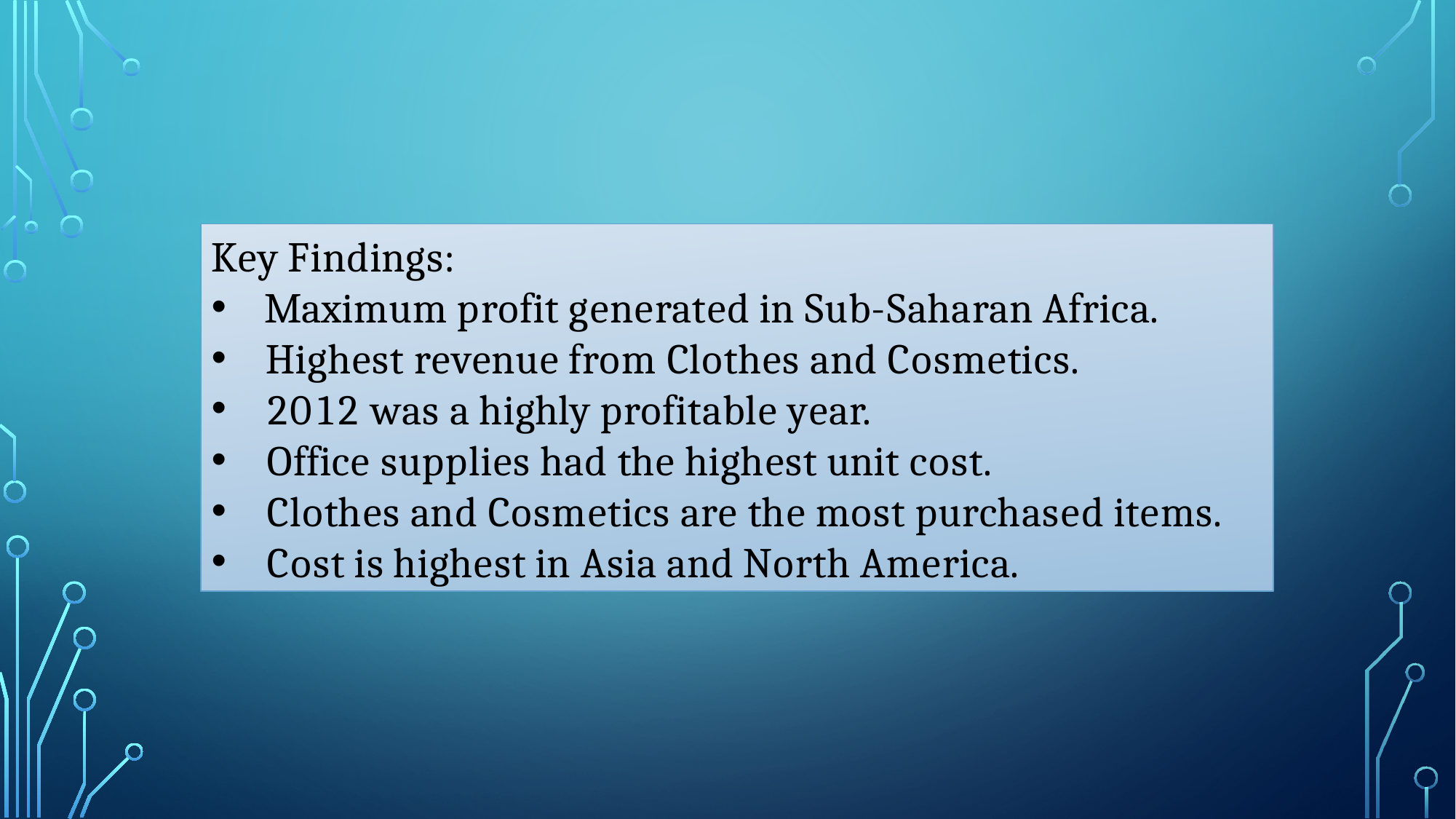

Key Findings:
Maximum profit generated in Sub-Saharan Africa.
Highest revenue from Clothes and Cosmetics.
2012 was a highly profitable year.
Office supplies had the highest unit cost.
Clothes and Cosmetics are the most purchased items.
Cost is highest in Asia and North America.